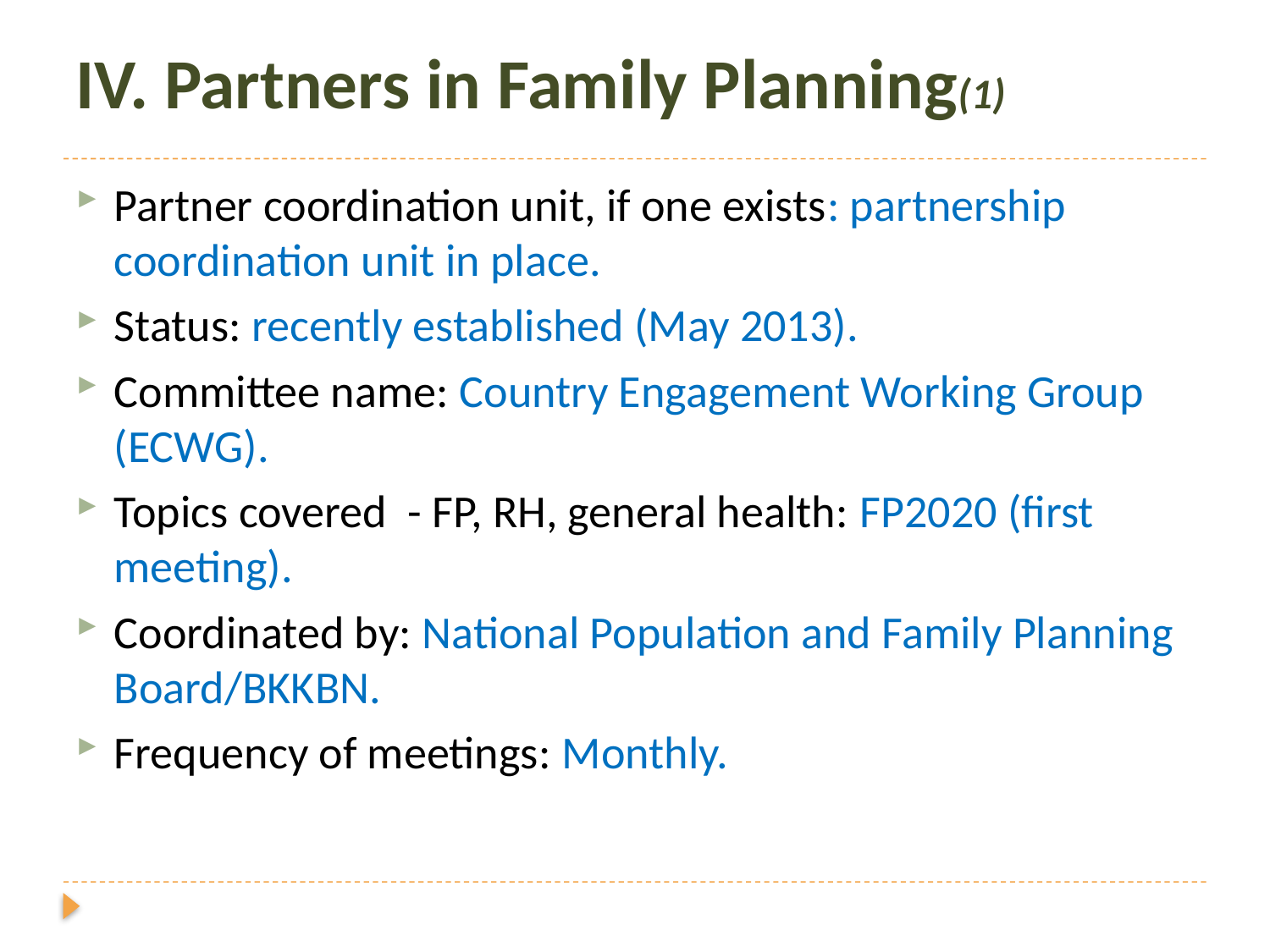

# IV. Partners in Family Planning(1)
Partner coordination unit, if one exists: partnership coordination unit in place.
Status: recently established (May 2013).
Committee name: Country Engagement Working Group (ECWG).
Topics covered  - FP, RH, general health: FP2020 (first meeting).
Coordinated by: National Population and Family Planning Board/BKKBN.
Frequency of meetings: Monthly.